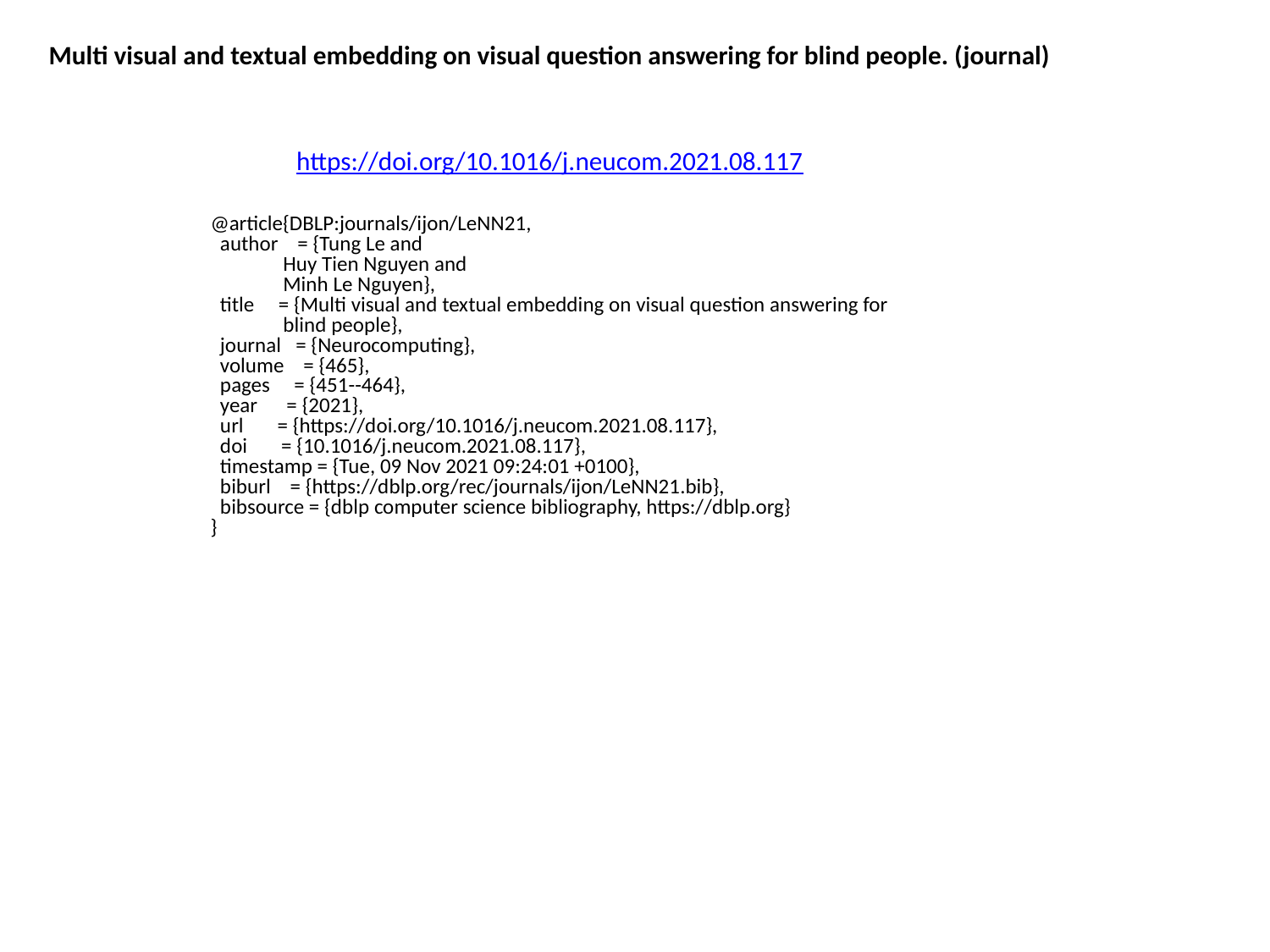

Multi visual and textual embedding on visual question answering for blind people. (journal)

https://doi.org/10.1016/j.neucom.2021.08.117

@article{DBLP:journals/ijon/LeNN21,
  author    = {Tung Le and
               Huy Tien Nguyen and
               Minh Le Nguyen},
  title     = {Multi visual and textual embedding on visual question answering for
               blind people},
  journal   = {Neurocomputing},
  volume    = {465},
  pages     = {451--464},
  year      = {2021},
  url       = {https://doi.org/10.1016/j.neucom.2021.08.117},
  doi       = {10.1016/j.neucom.2021.08.117},
  timestamp = {Tue, 09 Nov 2021 09:24:01 +0100},
  biburl    = {https://dblp.org/rec/journals/ijon/LeNN21.bib},
  bibsource = {dblp computer science bibliography, https://dblp.org}
}